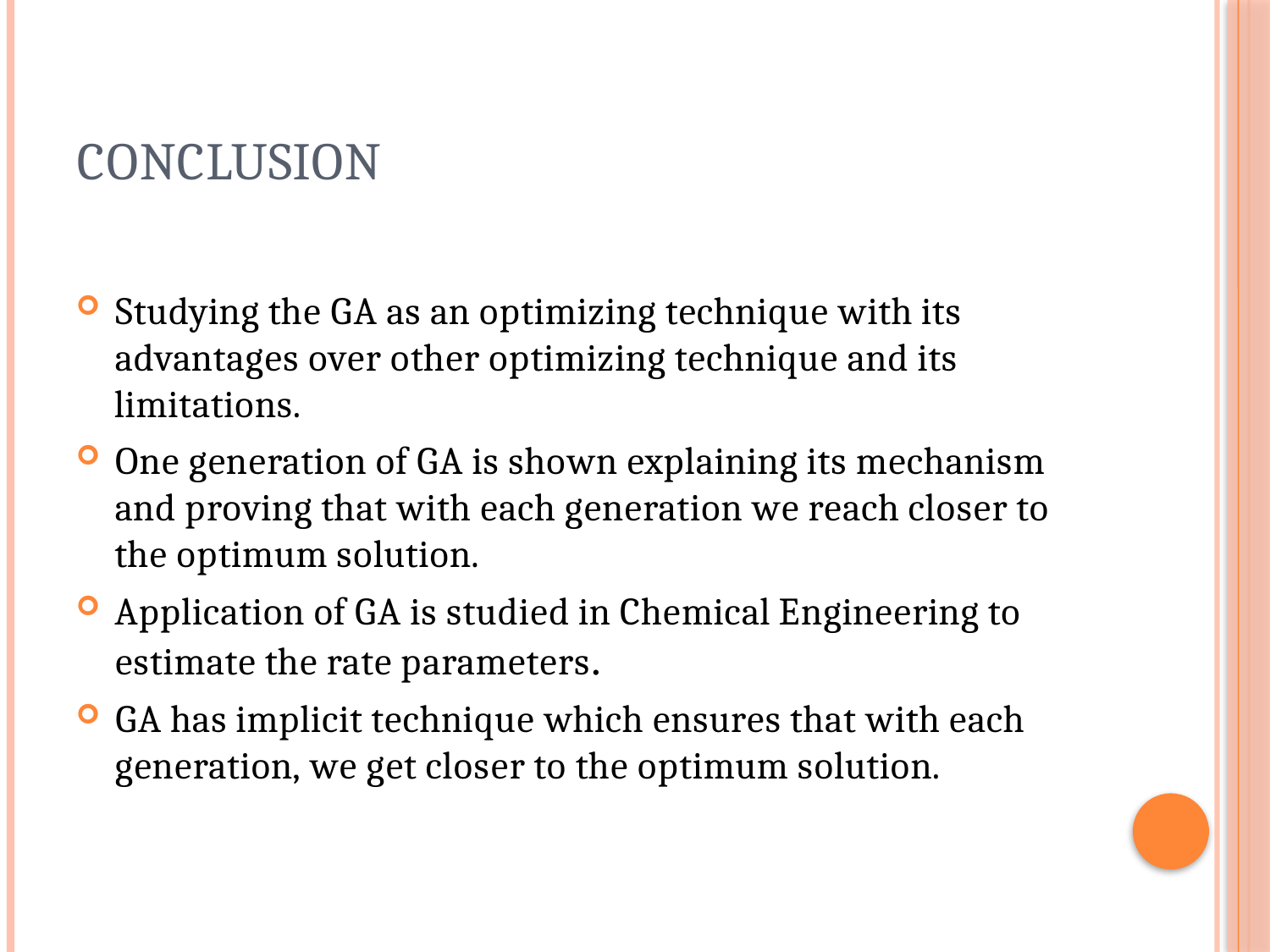

# Conclusion

Studying the GA as an optimizing technique with its advantages over other optimizing technique and its limitations.
One generation of GA is shown explaining its mechanism and proving that with each generation we reach closer to the optimum solution.
Application of GA is studied in Chemical Engineering to estimate the rate parameters.
GA has implicit technique which ensures that with each generation, we get closer to the optimum solution.